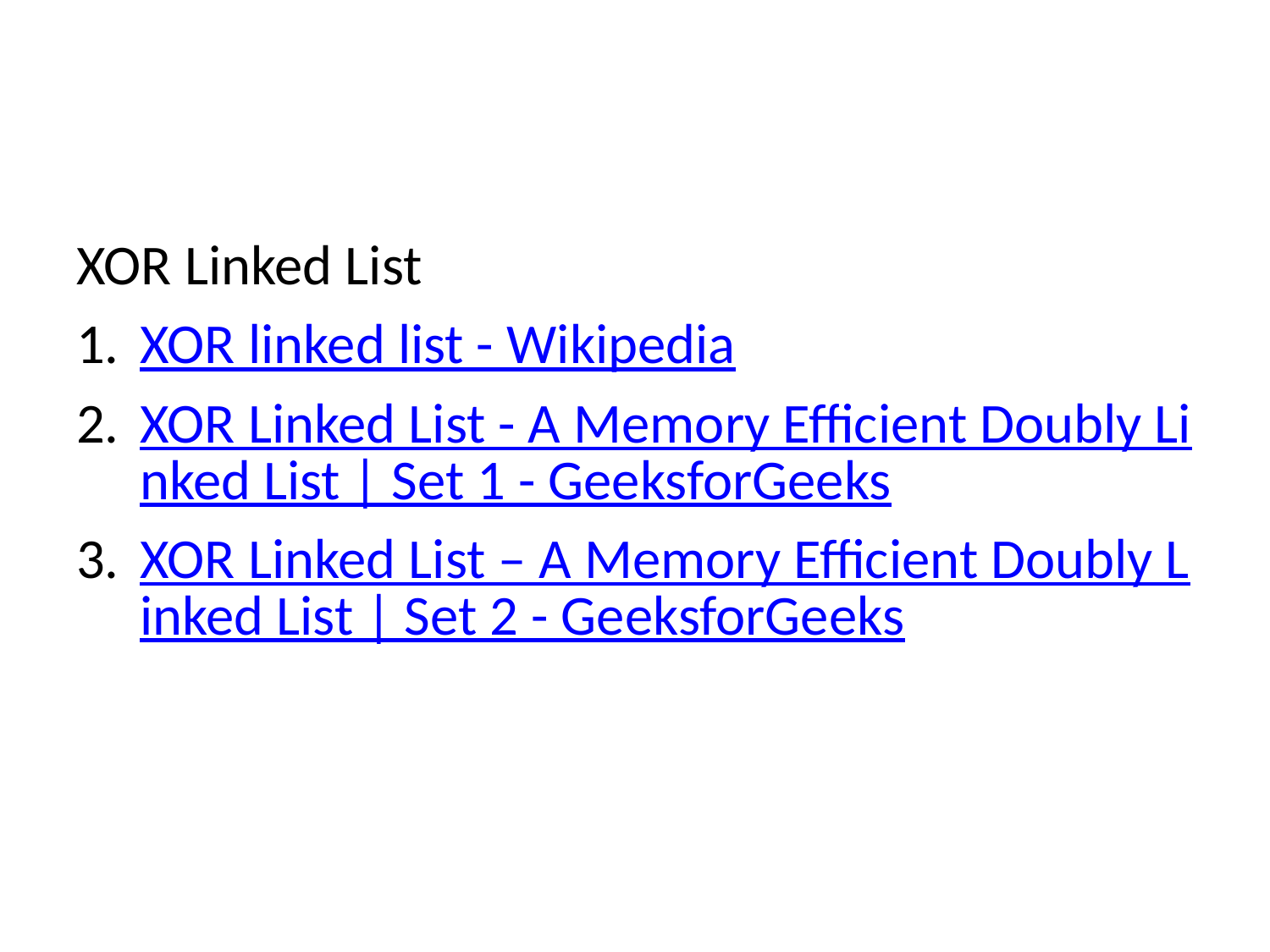

XOR Linked List
XOR linked list - Wikipedia
XOR Linked List - A Memory Efficient Doubly Linked List | Set 1 - GeeksforGeeks
XOR Linked List – A Memory Efficient Doubly Linked List | Set 2 - GeeksforGeeks